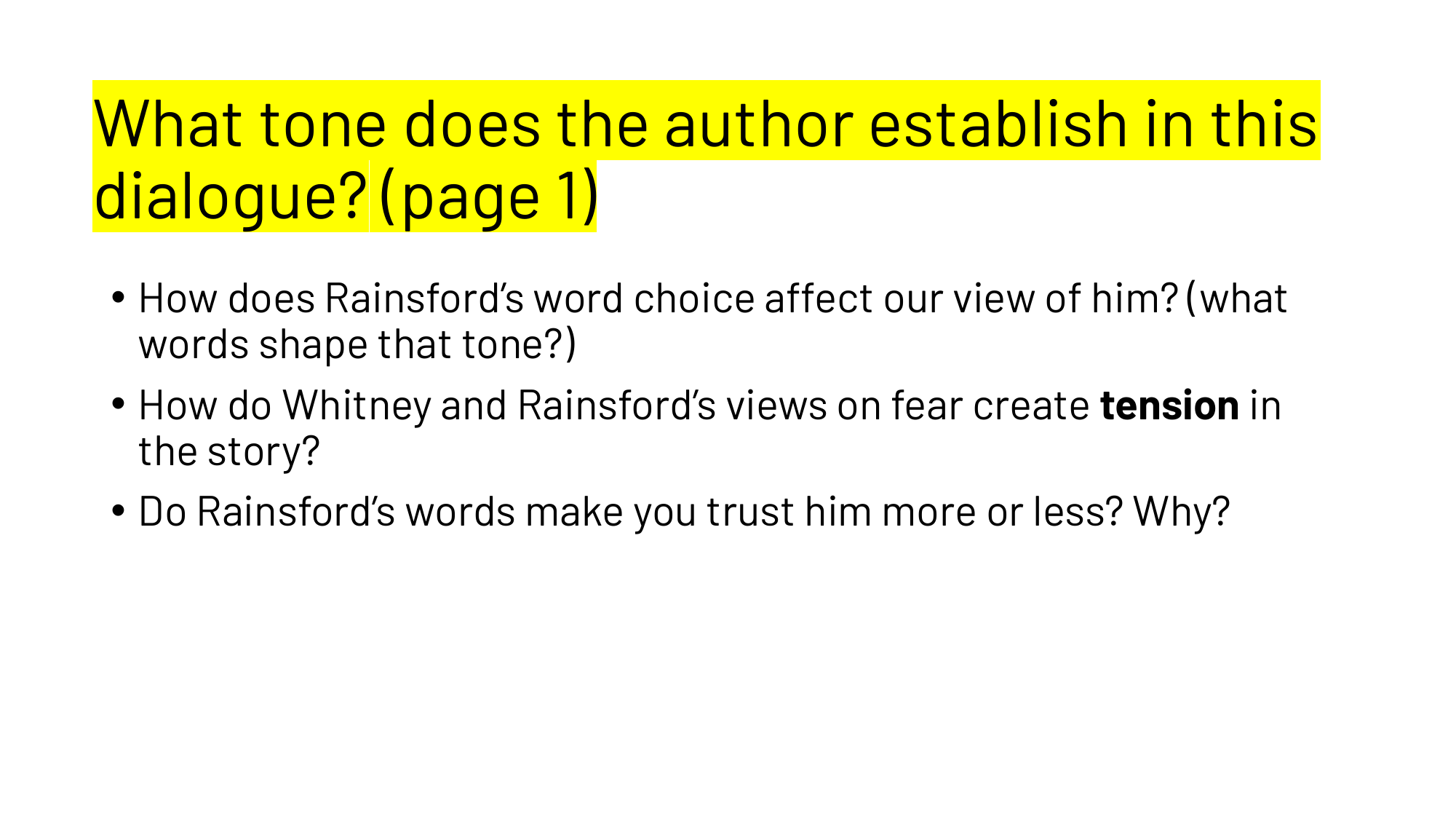

# What tone does the author establish in this dialogue? (page 1)
How does Rainsford’s word choice affect our view of him? (what words shape that tone?)
How do Whitney and Rainsford’s views on fear create tension in the story?
Do Rainsford’s words make you trust him more or less? Why?